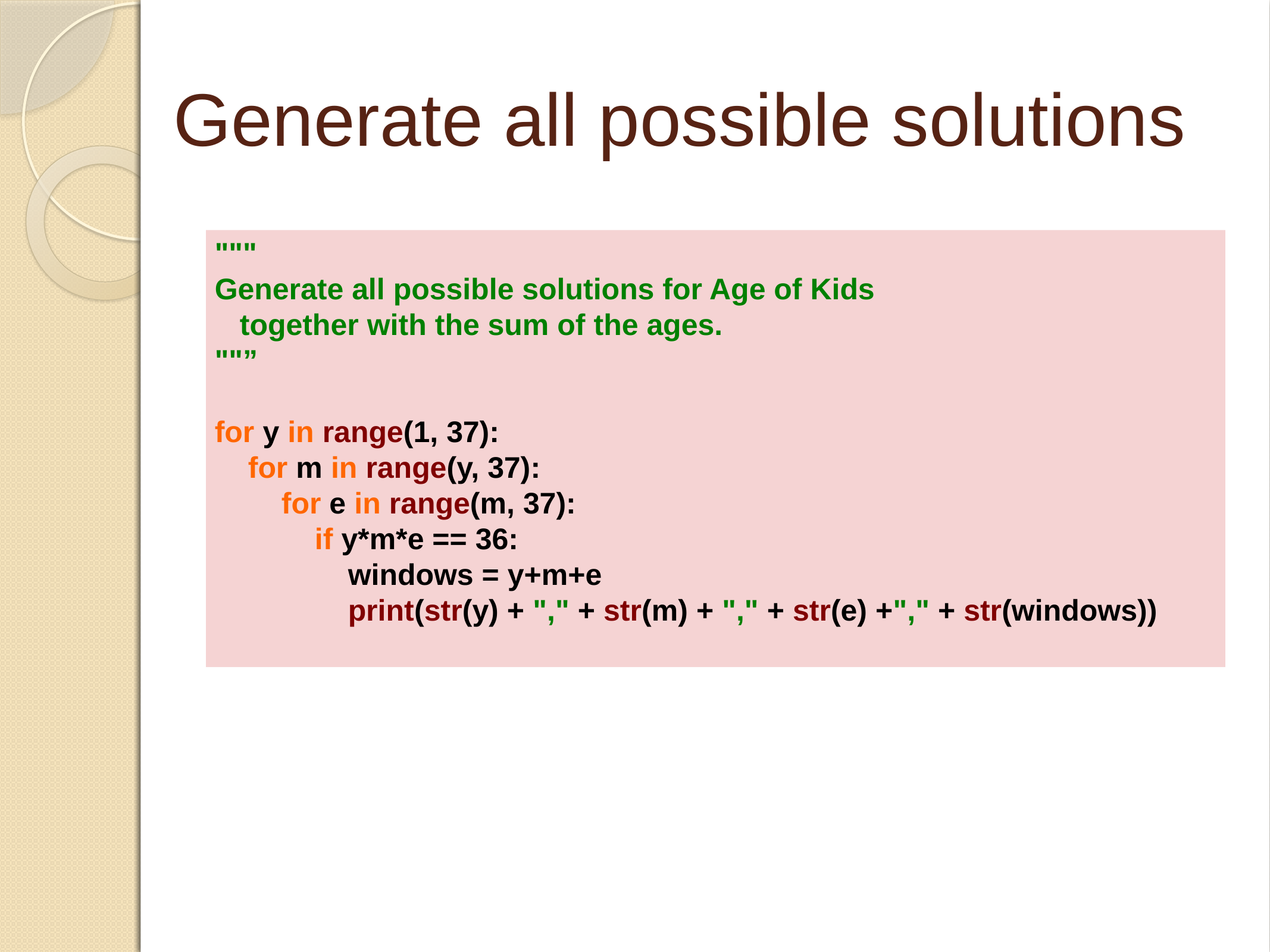

Generate all possible solutions
"""
Generate all possible solutions for Age of Kids
   together with the sum of the ages.
""”

for y in range(1, 37):
    for m in range(y, 37):
        for e in range(m, 37):
            if y*m*e == 36:
                windows = y+m+e
                print(str(y) + "," + str(m) + "," + str(e) +"," + str(windows))